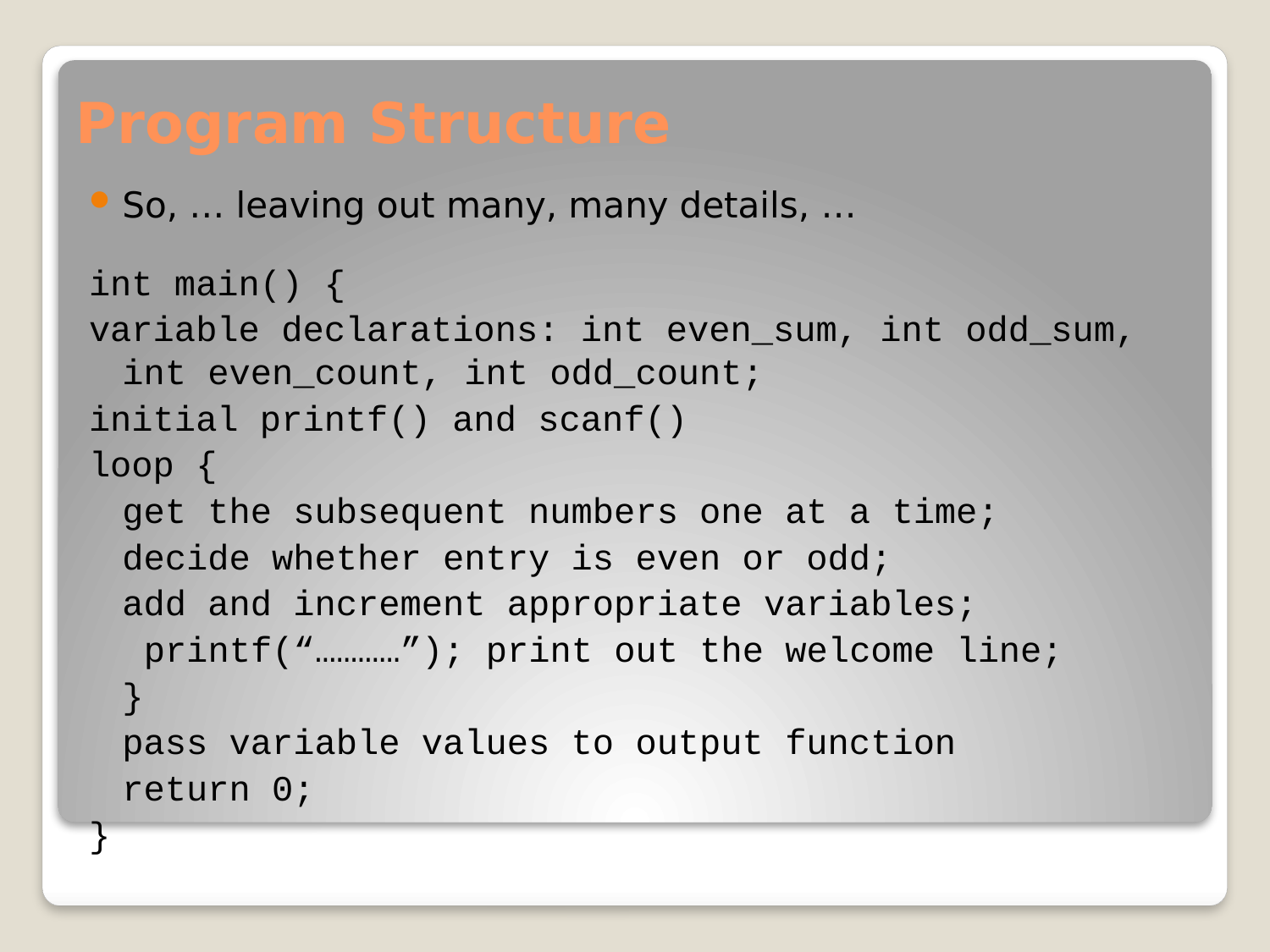

# Program Structure
So, … leaving out many, many details, …
int main() {
variable declarations: int even_sum, int odd_sum, int even_count, int odd_count;
initial printf() and scanf()
loop {
	get the subsequent numbers one at a time;
	decide whether entry is even or odd;
	add and increment appropriate variables;
	 printf(“…………”); print out the welcome line;
		}
	pass variable values to output function
	return 0;
}